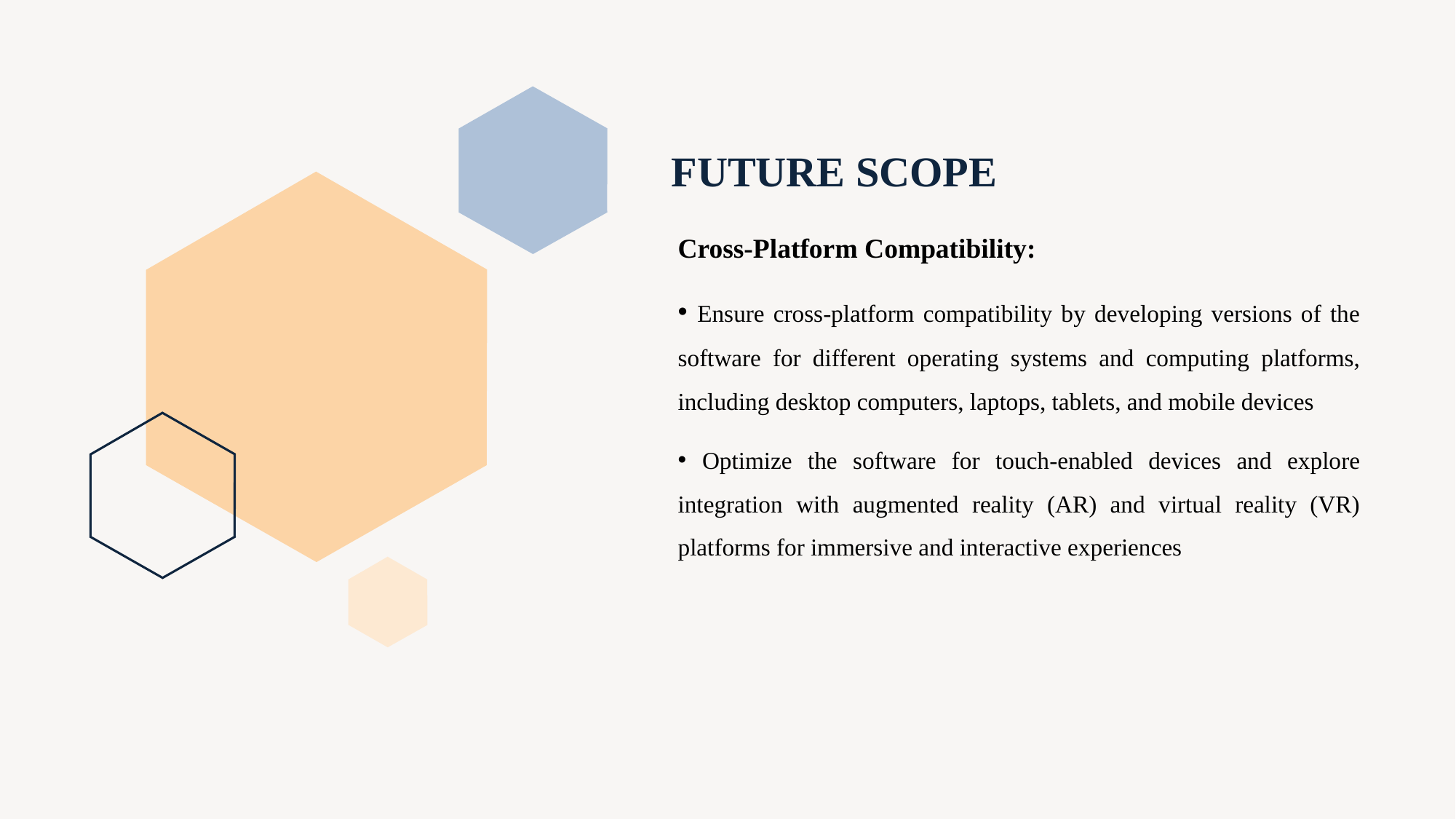

# FUTURE SCOPE
Cross-Platform Compatibility:
 Ensure cross-platform compatibility by developing versions of the software for different operating systems and computing platforms, including desktop computers, laptops, tablets, and mobile devices
 Optimize the software for touch-enabled devices and explore integration with augmented reality (AR) and virtual reality (VR) platforms for immersive and interactive experiences